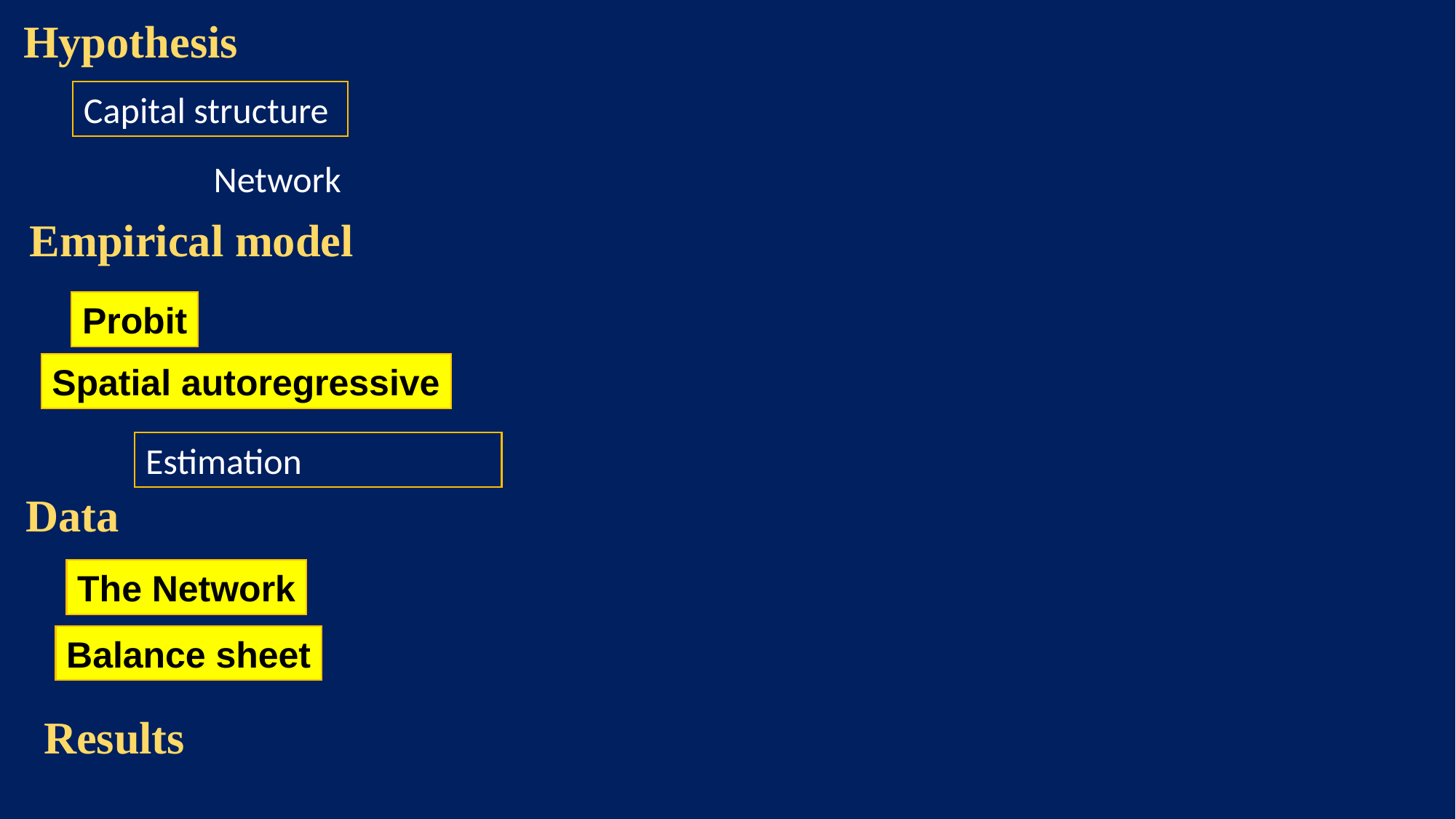

Hypothesis
Capital structure
Network
Empirical model
Probit
Spatial autoregressive
Estimation
Data
The Network
Balance sheet
Results